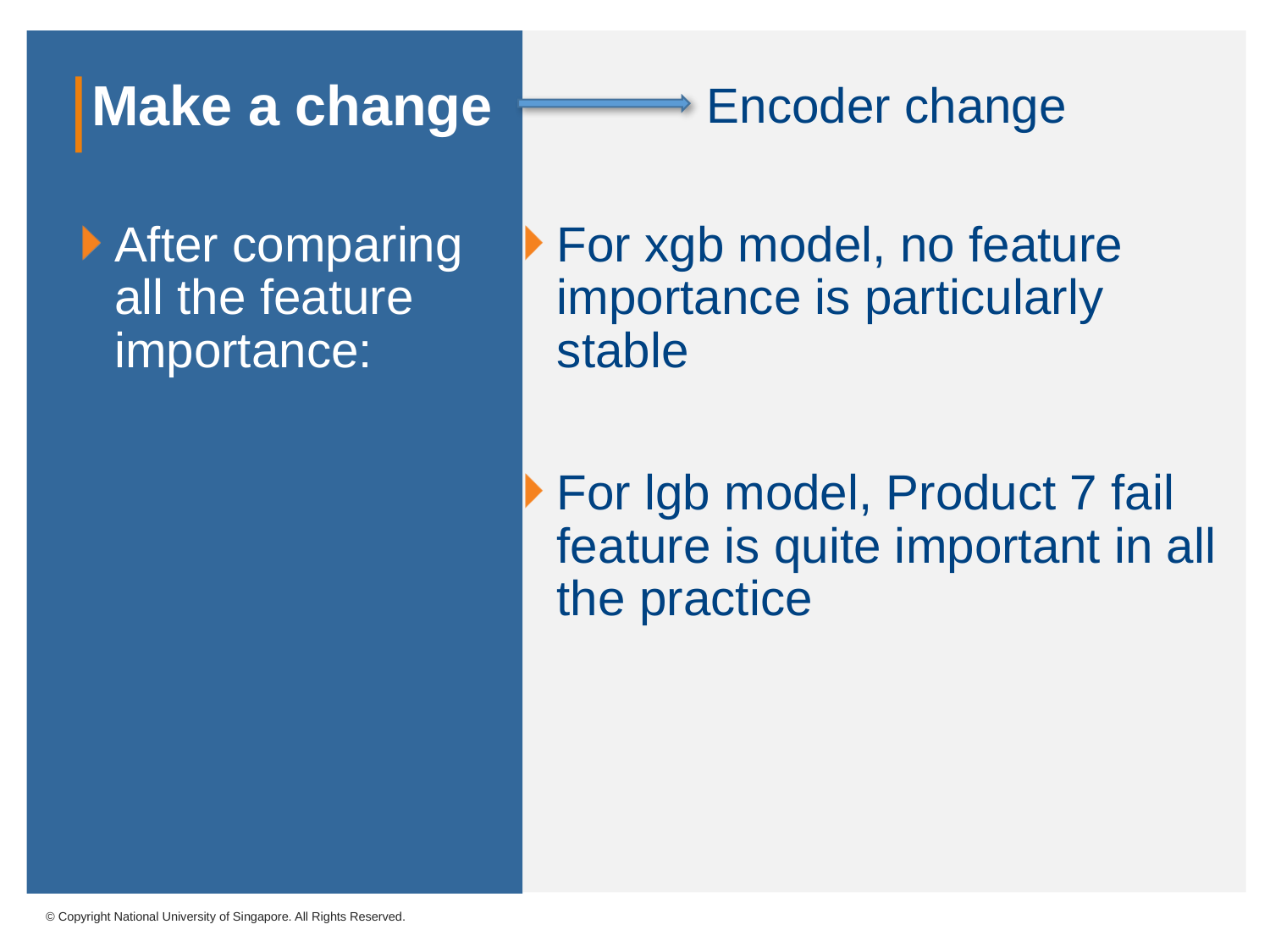

# Make a change
Encoder change

For xgb model, no feature importance is particularly stable

For lgb model, Product 7 fail feature is quite important in all the practice

After comparing all the feature importance: